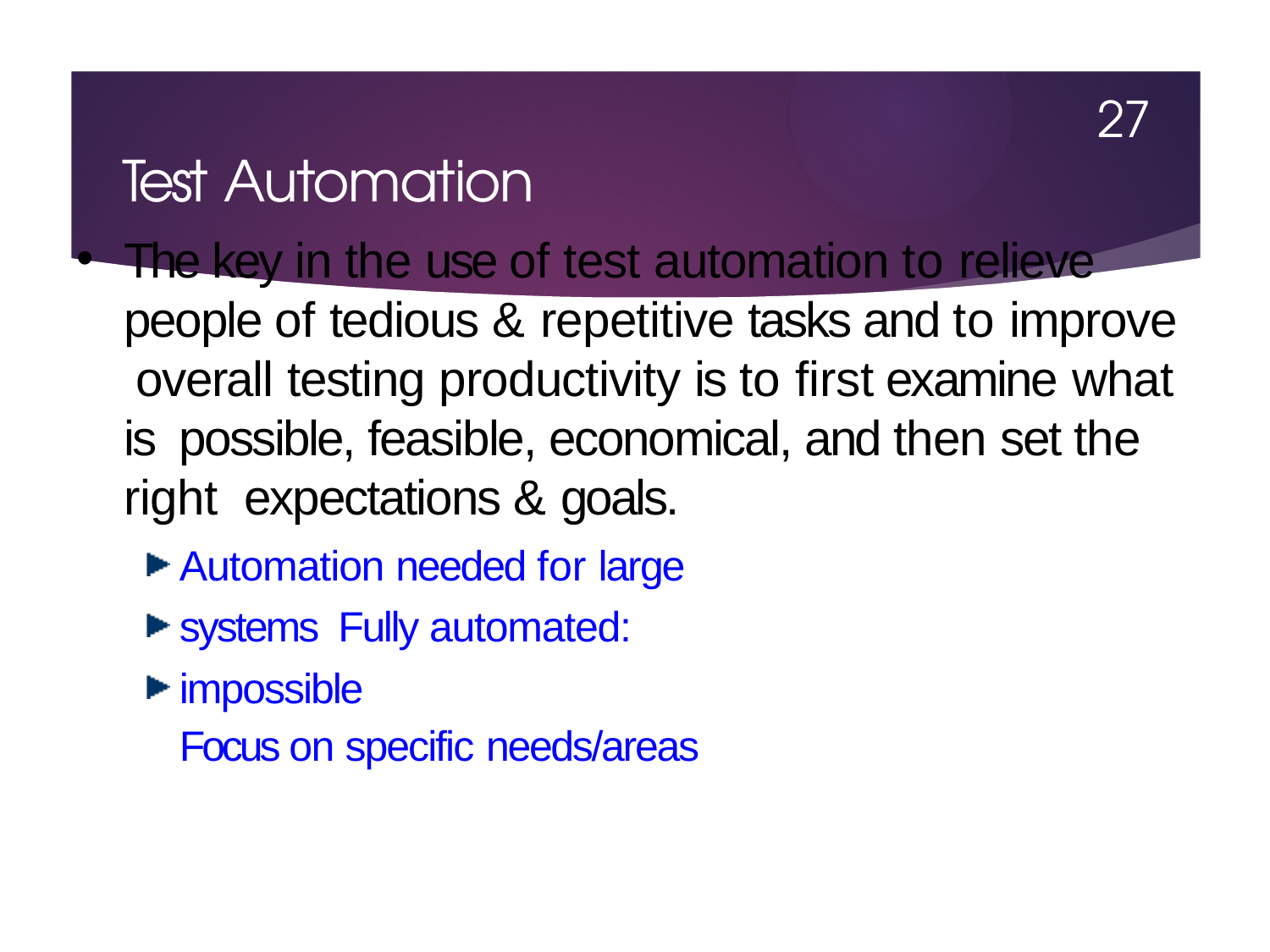

27
# Test Automation
•
The key in the use of test automation to relieve  people of tedious & repetitive tasks and to improve  overall testing productivity is to first examine what is  possible, feasible, economical, and then set the right  expectations & goals.
Automation needed for large systems  Fully automated: impossible
Focus on specific needs/areas